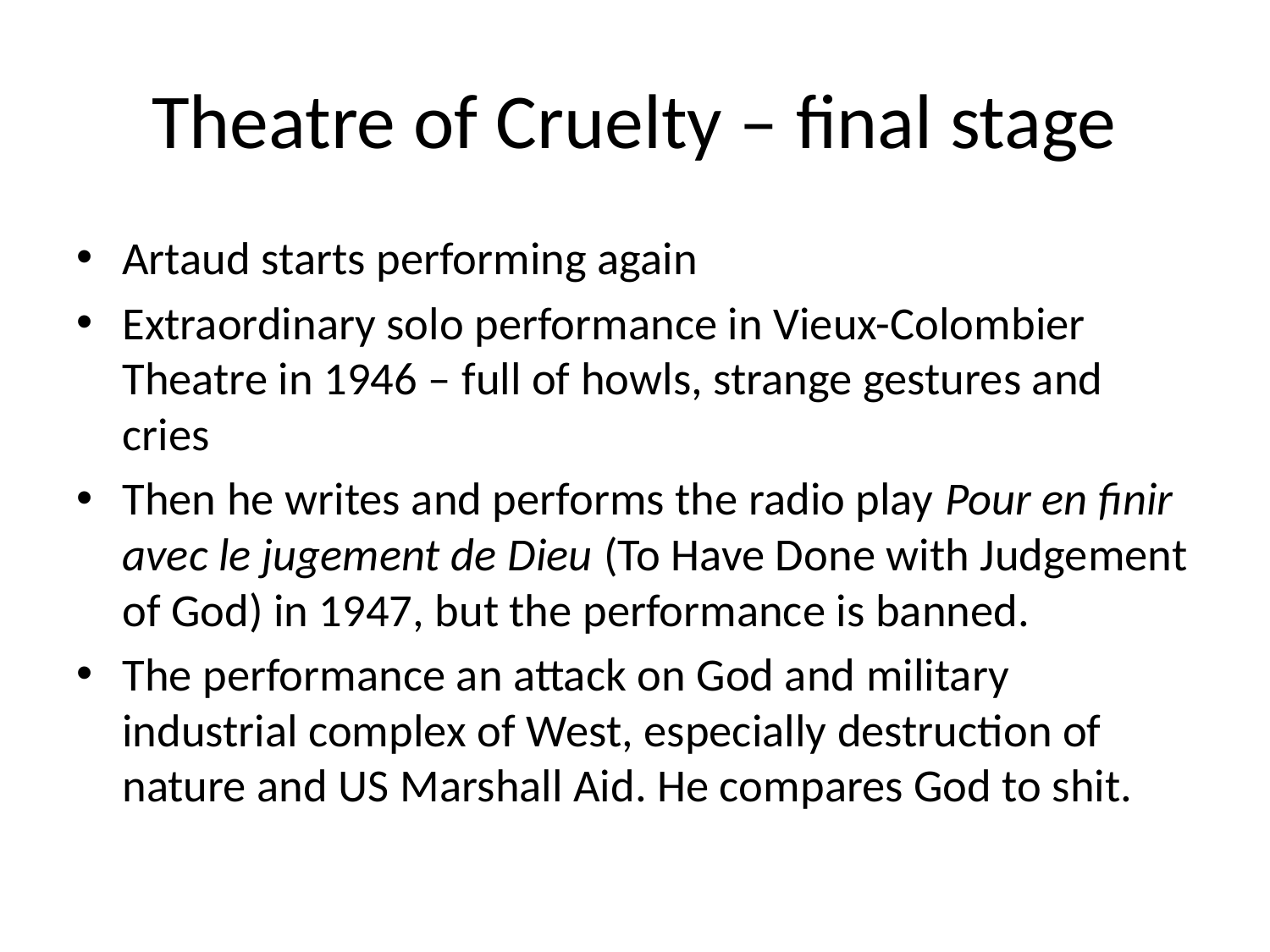

# Theatre of Cruelty – final stage
Artaud starts performing again
Extraordinary solo performance in Vieux-Colombier Theatre in 1946 – full of howls, strange gestures and cries
Then he writes and performs the radio play Pour en finir avec le jugement de Dieu (To Have Done with Judgement of God) in 1947, but the performance is banned.
The performance an attack on God and military industrial complex of West, especially destruction of nature and US Marshall Aid. He compares God to shit.